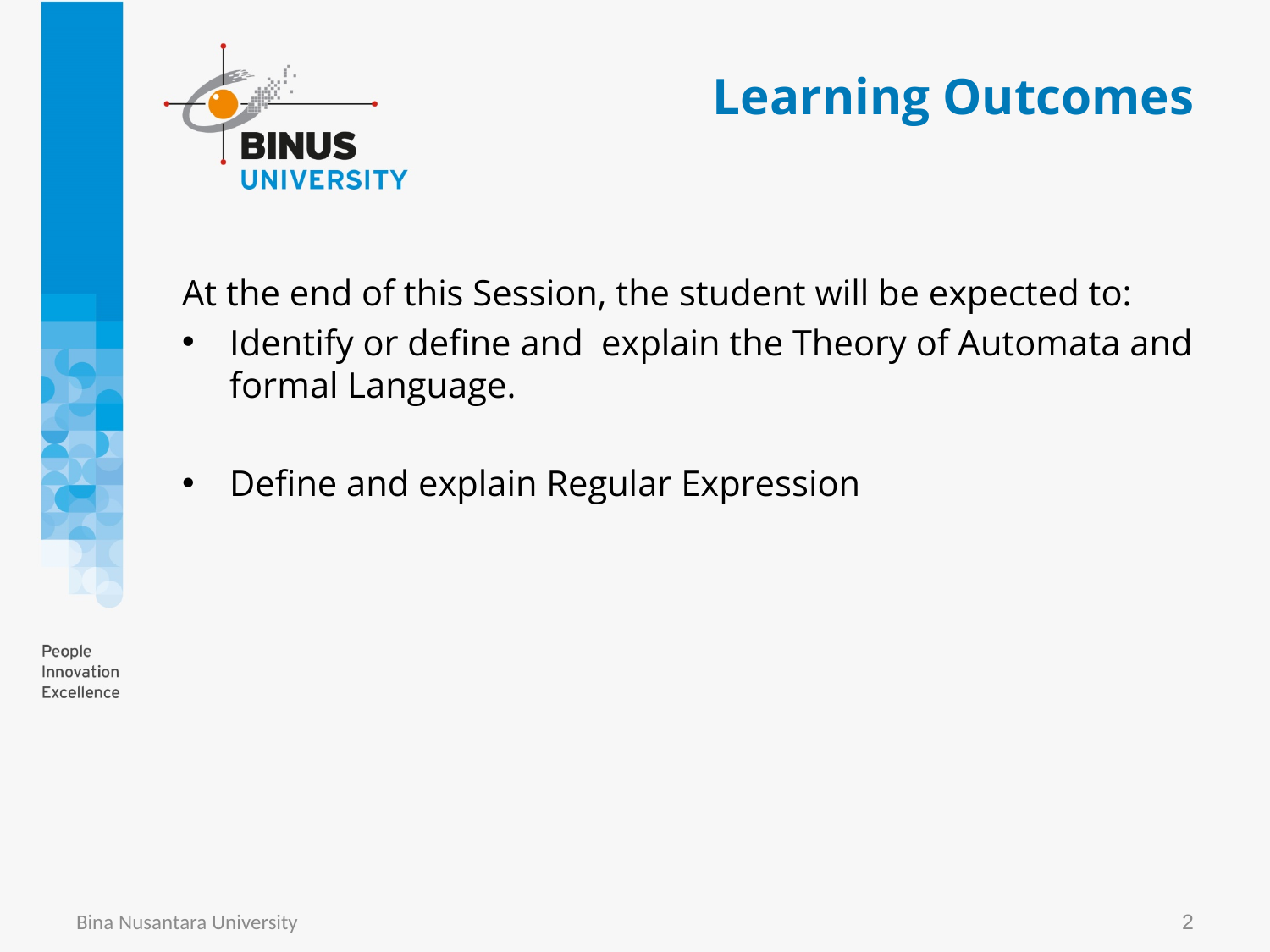

# Learning Outcomes
At the end of this Session, the student will be expected to:
Identify or define and  explain the Theory of Automata and formal Language.

Define and explain Regular Expression

Bina Nusantara University
2